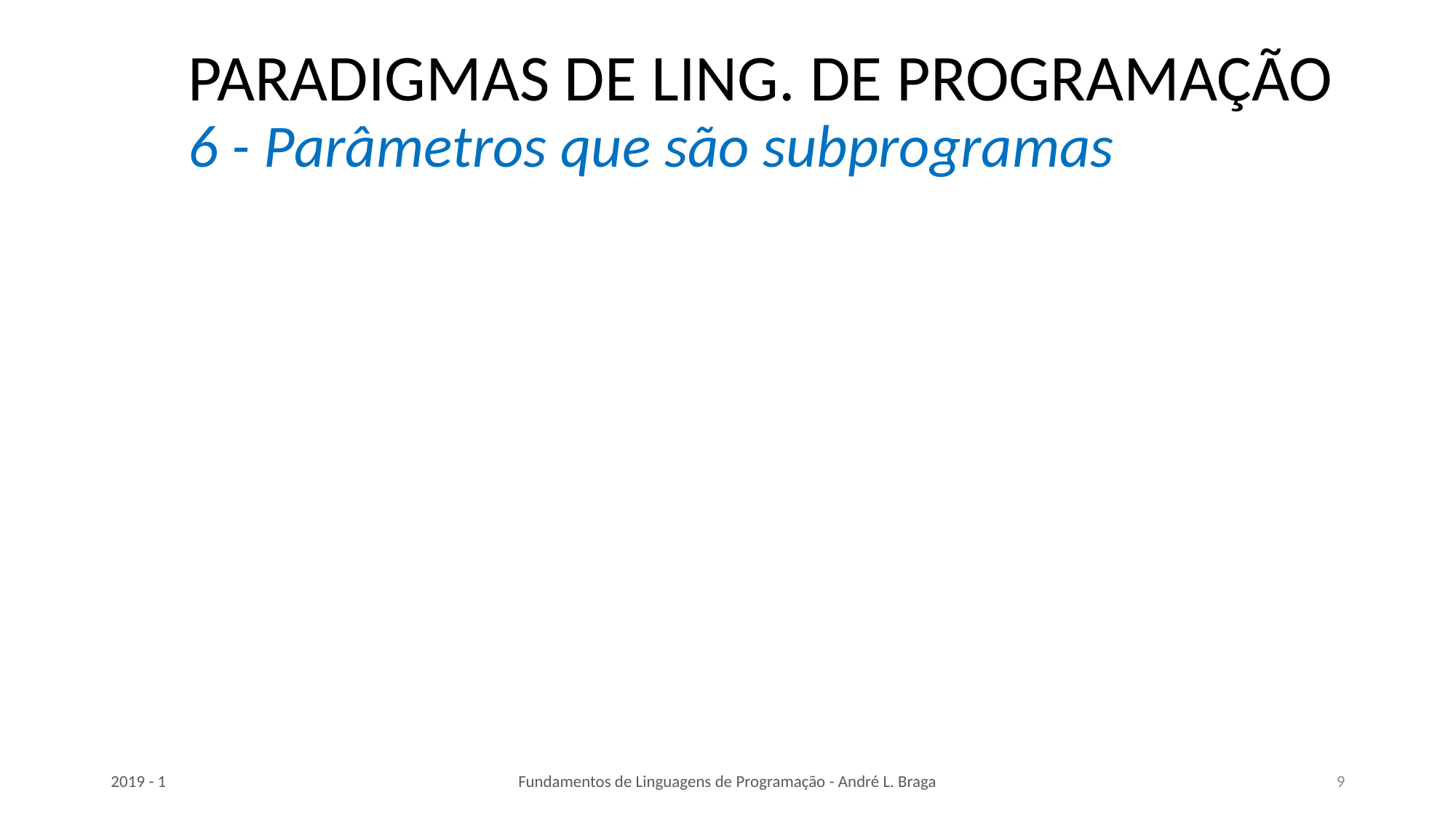

# PARADIGMAS DE LING. DE PROGRAMAÇÃO 6 - Parâmetros que são subprogramas

2019 - 1
Fundamentos de Linguagens de Programação - André L. Braga
9